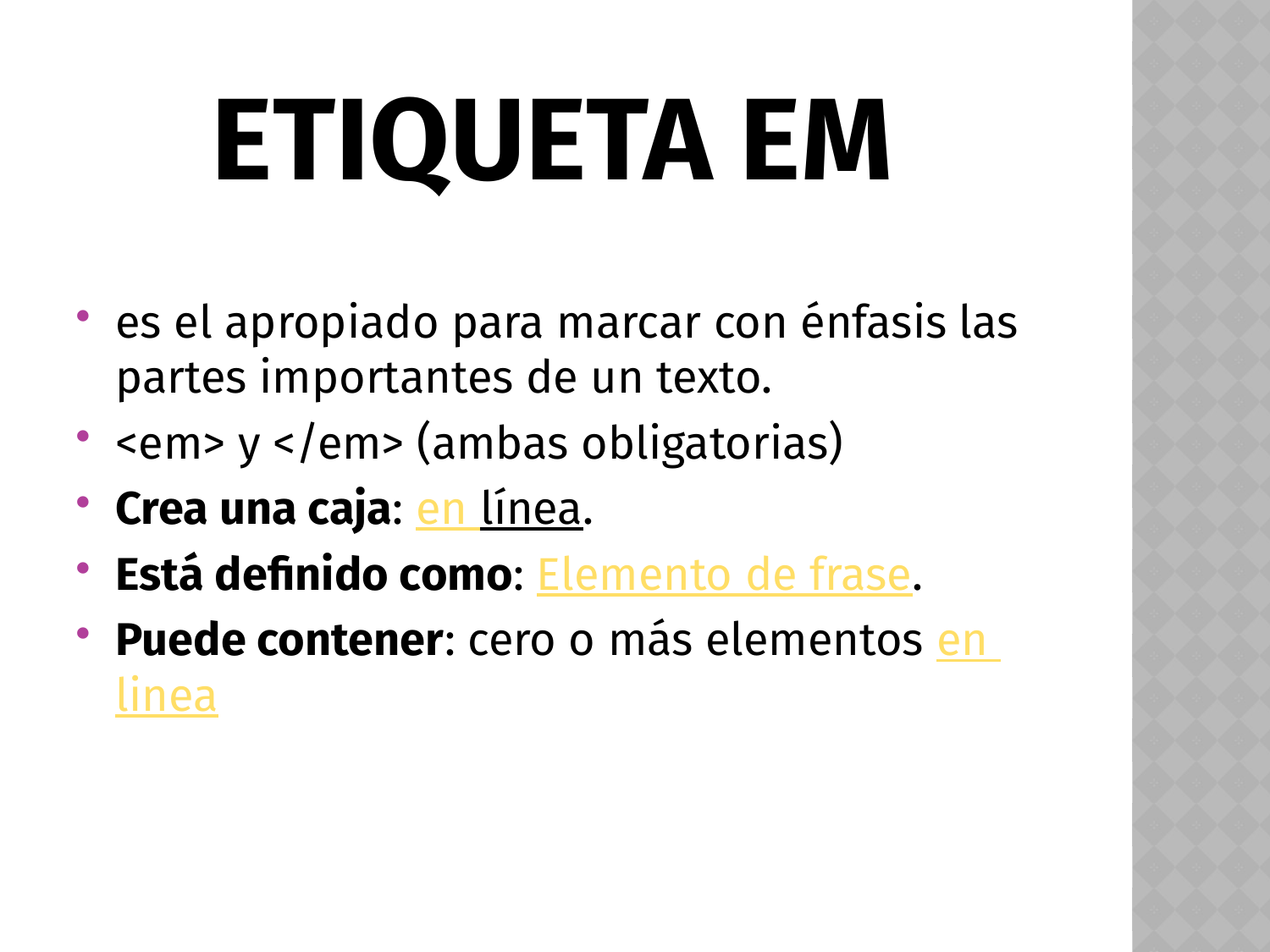

# ETIQUETA EM
es el apropiado para marcar con énfasis las partes importantes de un texto.
<em> y </em> (ambas obligatorias)
Crea una caja: en línea.
Está definido como: Elemento de frase.
Puede contener: cero o más elementos en linea